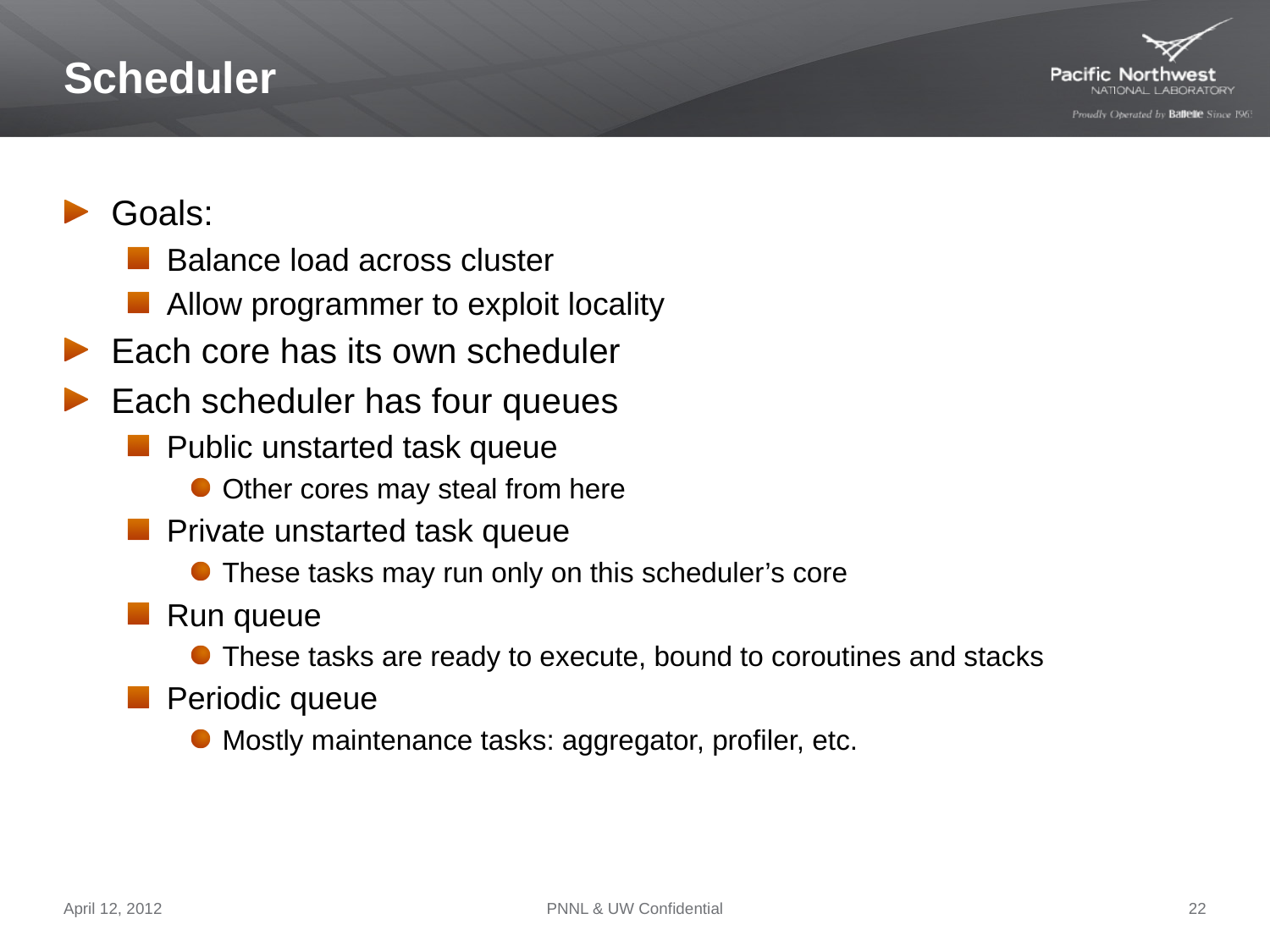

# Scheduler
Goals:
Balance load across cluster
Allow programmer to exploit locality
Each core has its own scheduler
Each scheduler has four queues
Public unstarted task queue
Other cores may steal from here
Private unstarted task queue
These tasks may run only on this scheduler’s core
Run queue
These tasks are ready to execute, bound to coroutines and stacks
Periodic queue
Mostly maintenance tasks: aggregator, profiler, etc.

April 12, 2012
PNNL & UW Confidential
22